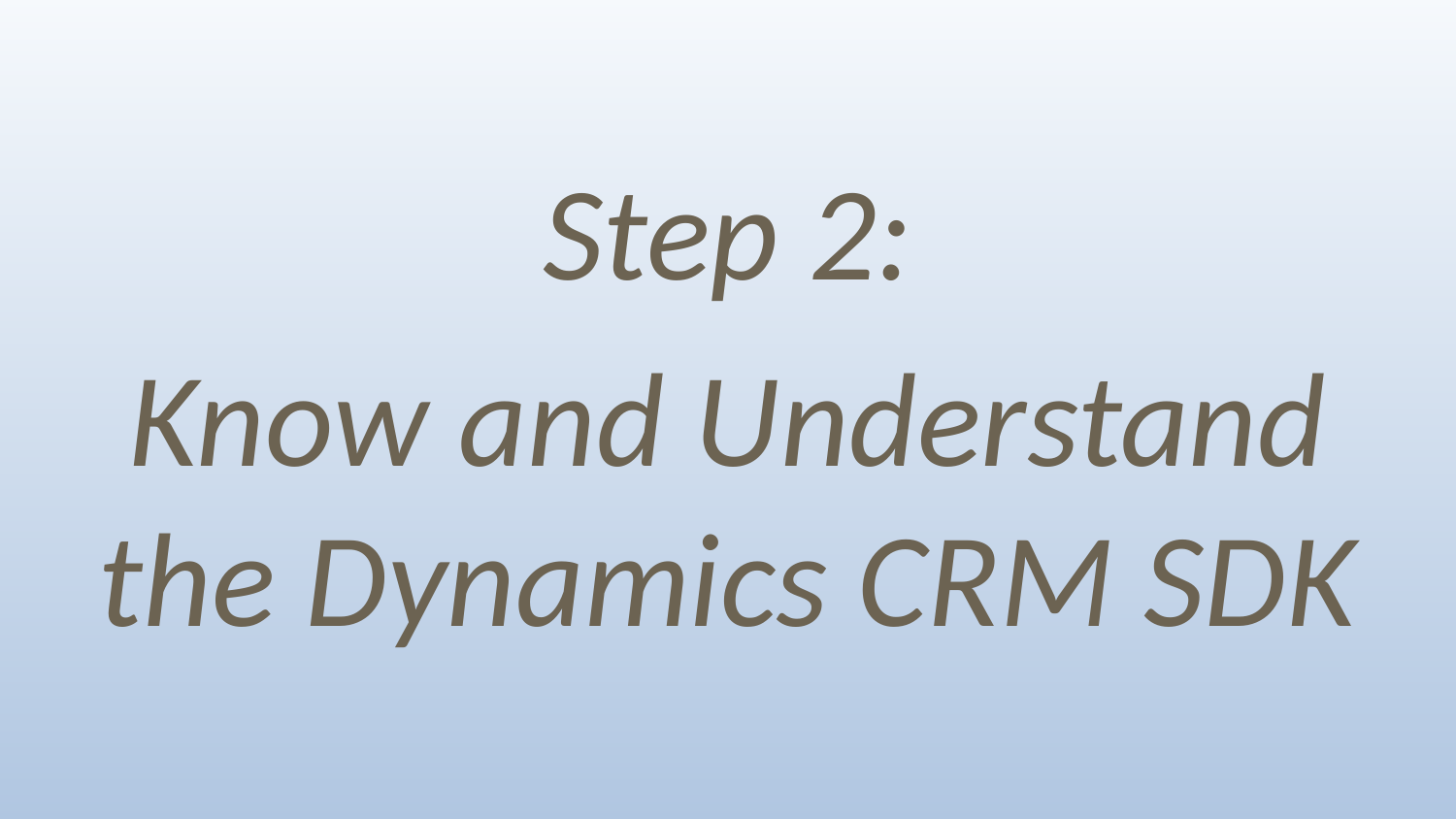

Step 2:
Know and Understand the Dynamics CRM SDK